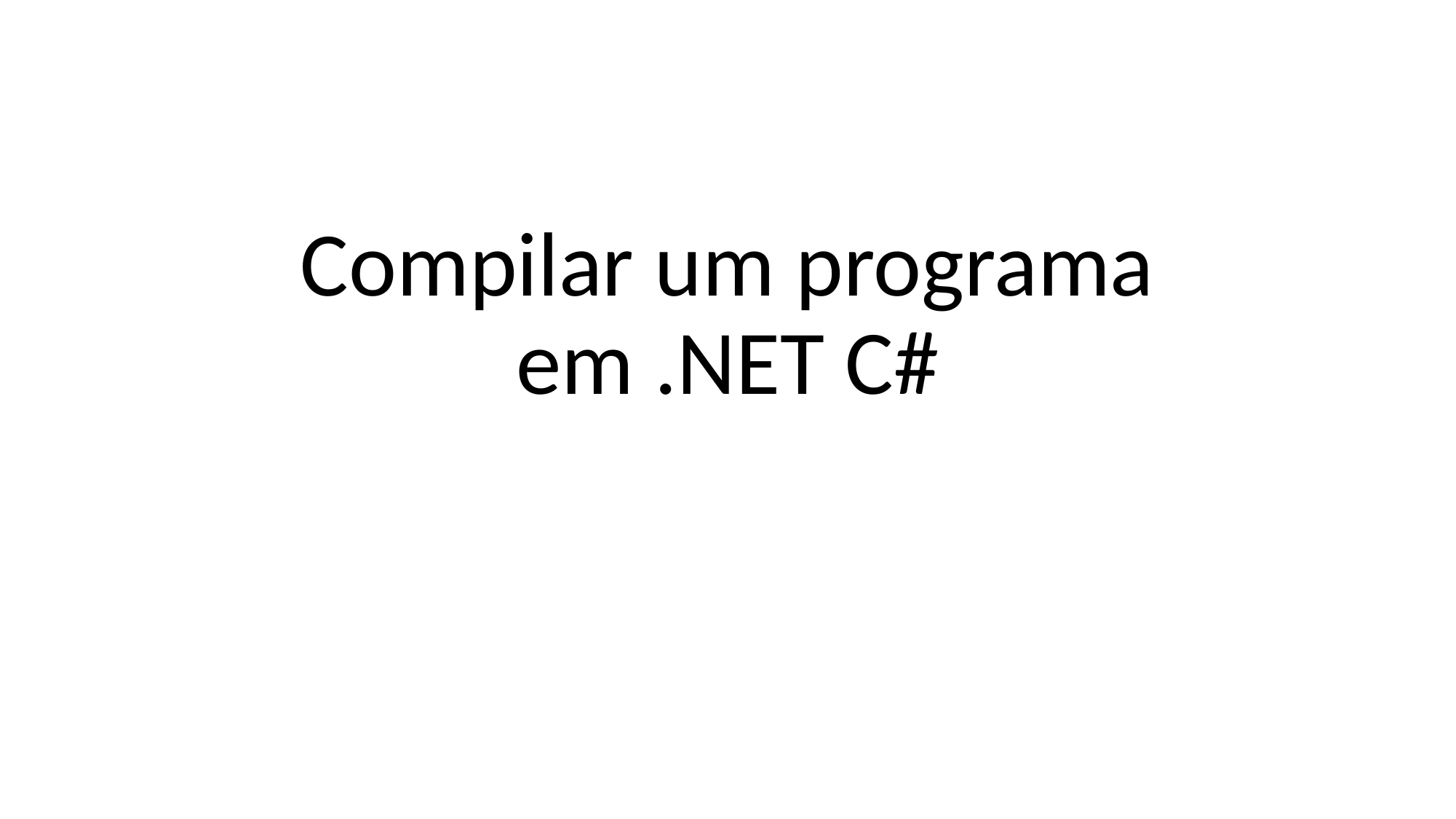

# Compilar um programa em .NET C#